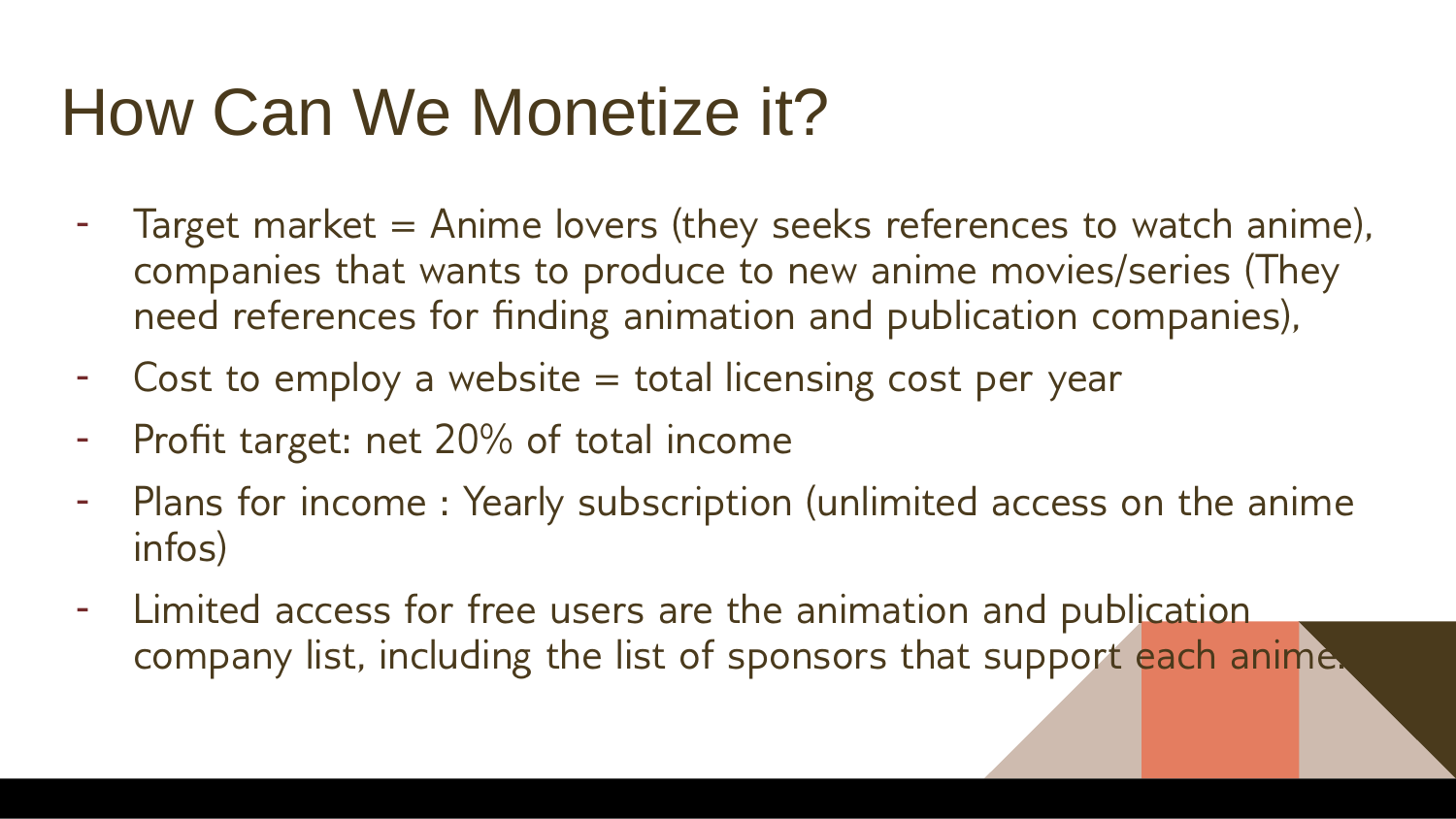

# How Can We Monetize it?
Target market = Anime lovers (they seeks references to watch anime), companies that wants to produce to new anime movies/series (They need references for finding animation and publication companies),
Cost to employ a website = total licensing cost per year
Profit target: net 20% of total income
Plans for income : Yearly subscription (unlimited access on the anime infos)
Limited access for free users are the animation and publication company list, including the list of sponsors that support each anime.